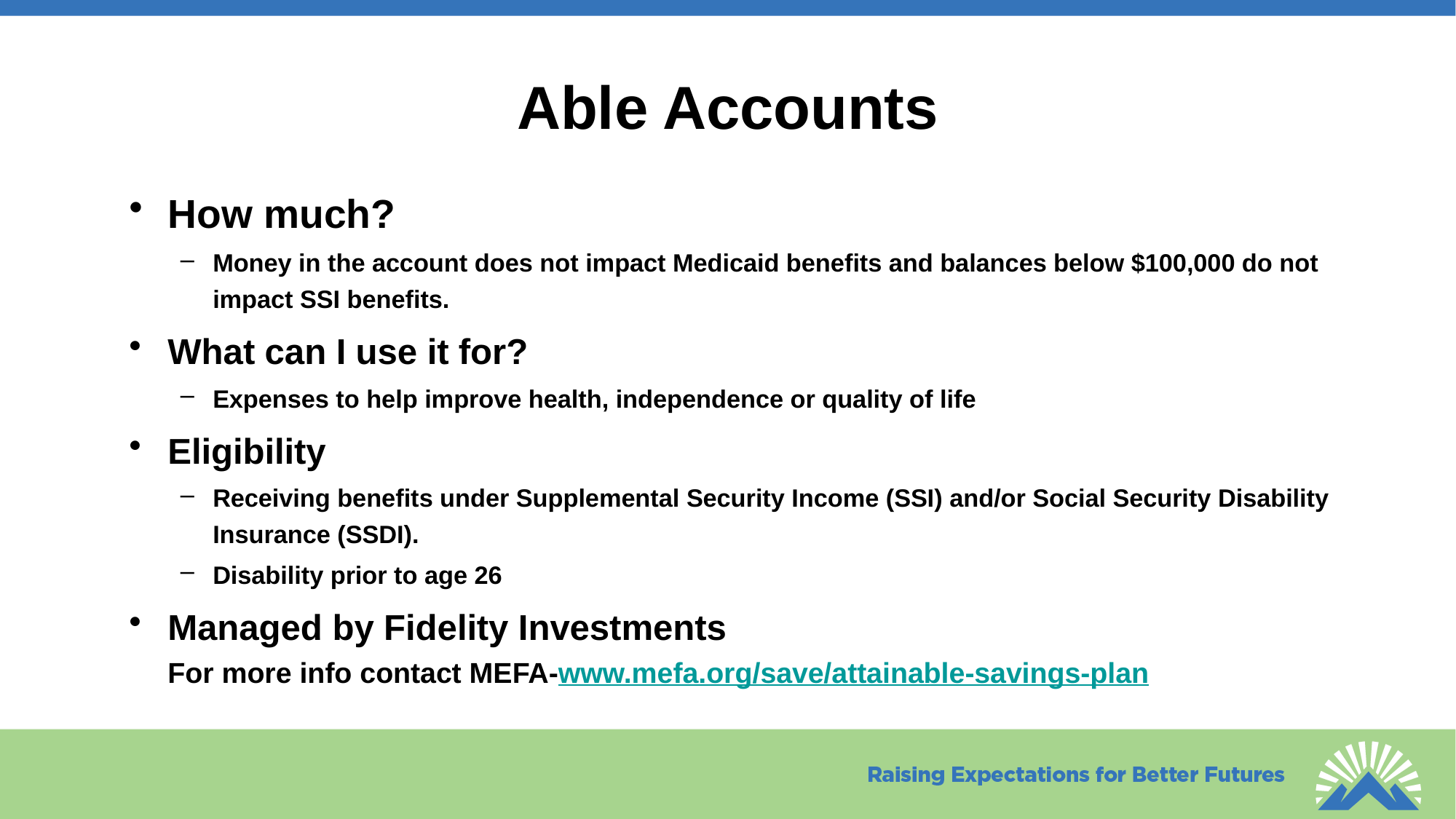

# Able Accounts
How much?
Money in the account does not impact Medicaid benefits and balances below $100,000 do not impact SSI benefits.
What can I use it for?
Expenses to help improve health, independence or quality of life
Eligibility
Receiving benefits under Supplemental Security Income (SSI) and/or Social Security Disability Insurance (SSDI).
Disability prior to age 26
Managed by Fidelity Investments
For more info contact MEFA-www.mefa.org/save/attainable-savings-plan